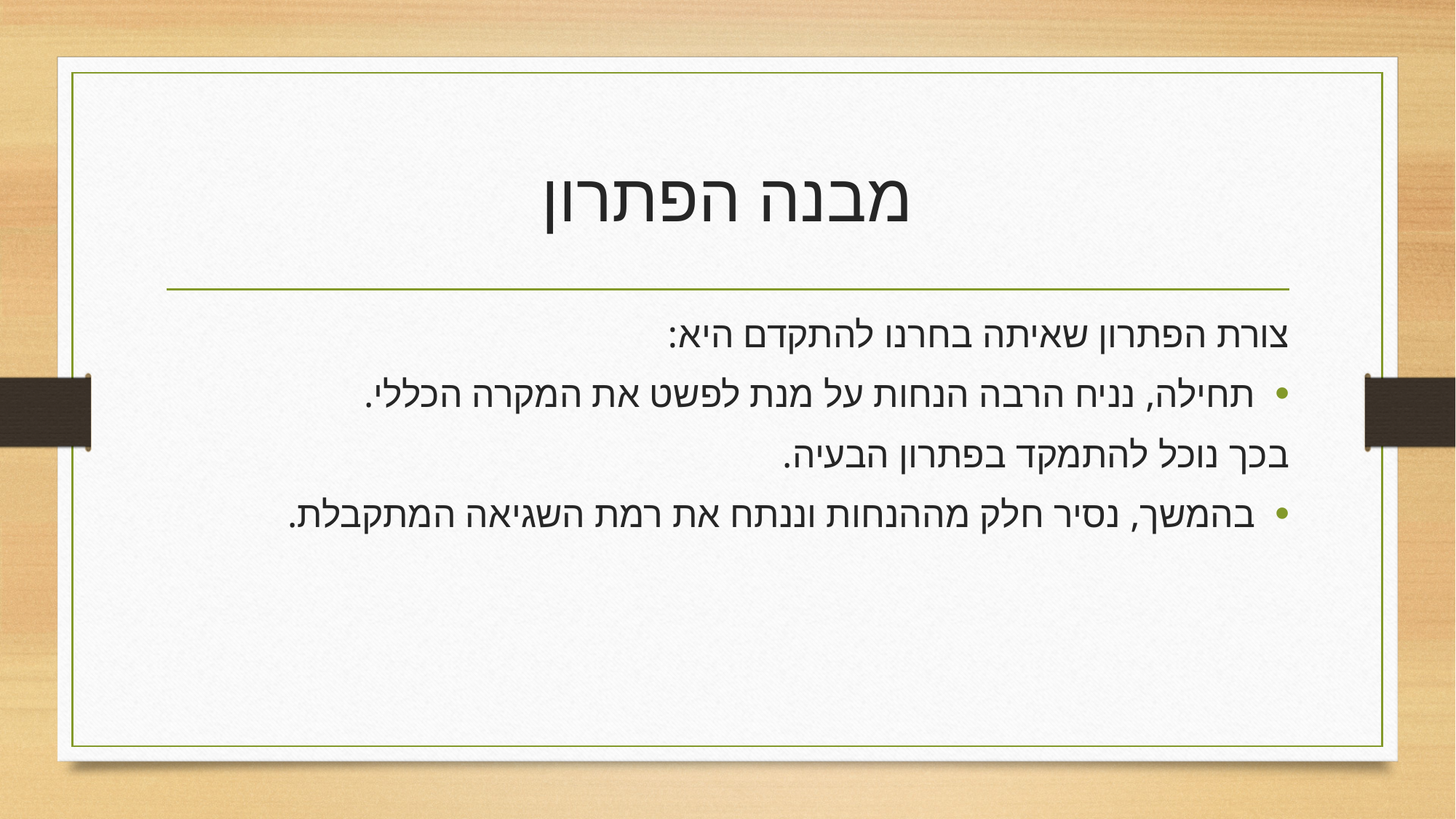

# מבנה הפתרון
צורת הפתרון שאיתה בחרנו להתקדם היא:
תחילה, נניח הרבה הנחות על מנת לפשט את המקרה הכללי.
	בכך נוכל להתמקד בפתרון הבעיה.
בהמשך, נסיר חלק מההנחות וננתח את רמת השגיאה המתקבלת.